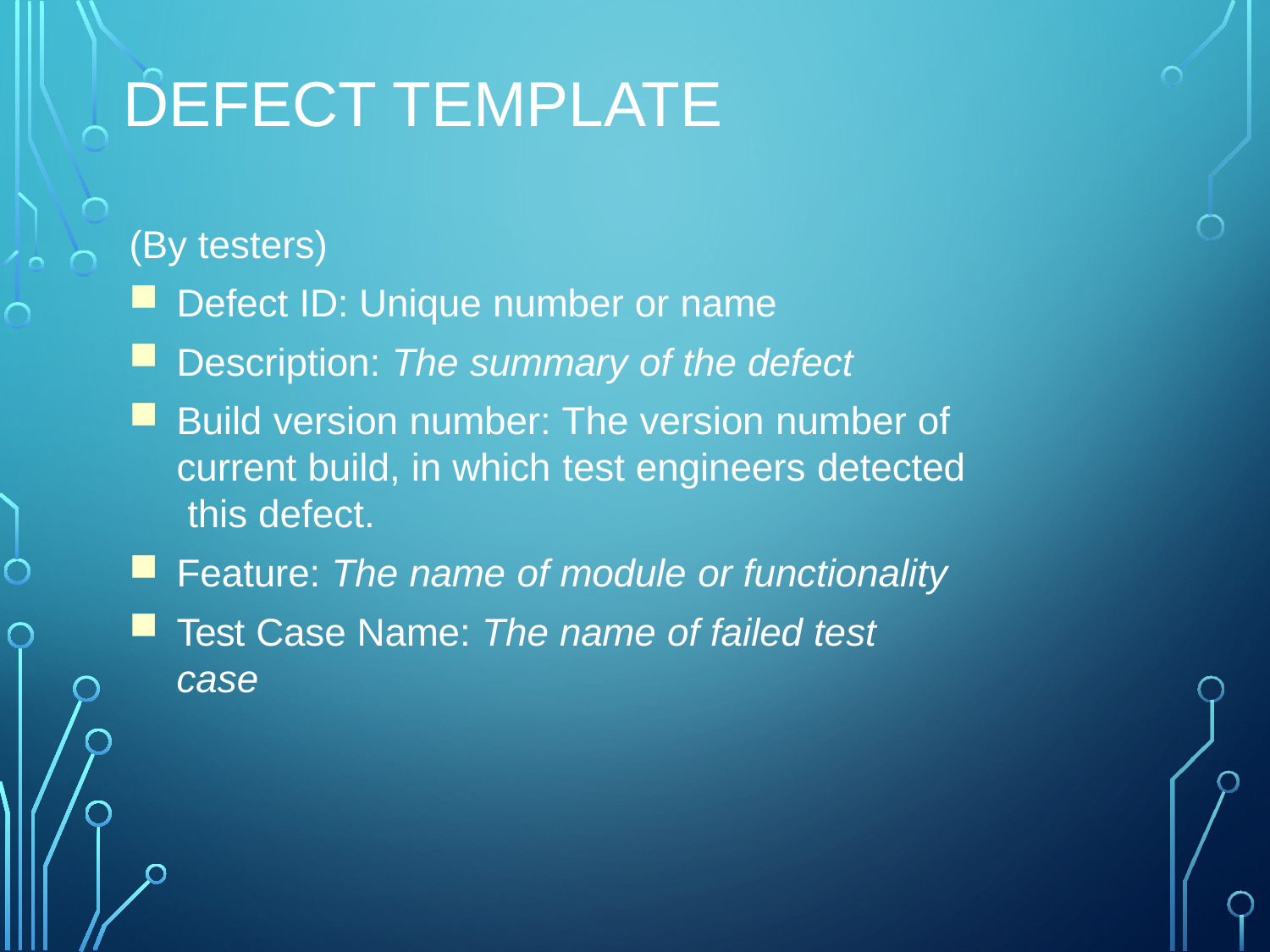

# Defect template
(By testers)
Defect ID: Unique number or name
Description: The summary of the defect
Build version number: The version number of  current build, in which test engineers detected  this defect.
Feature: The name of module or functionality
Test Case Name: The name of failed test case